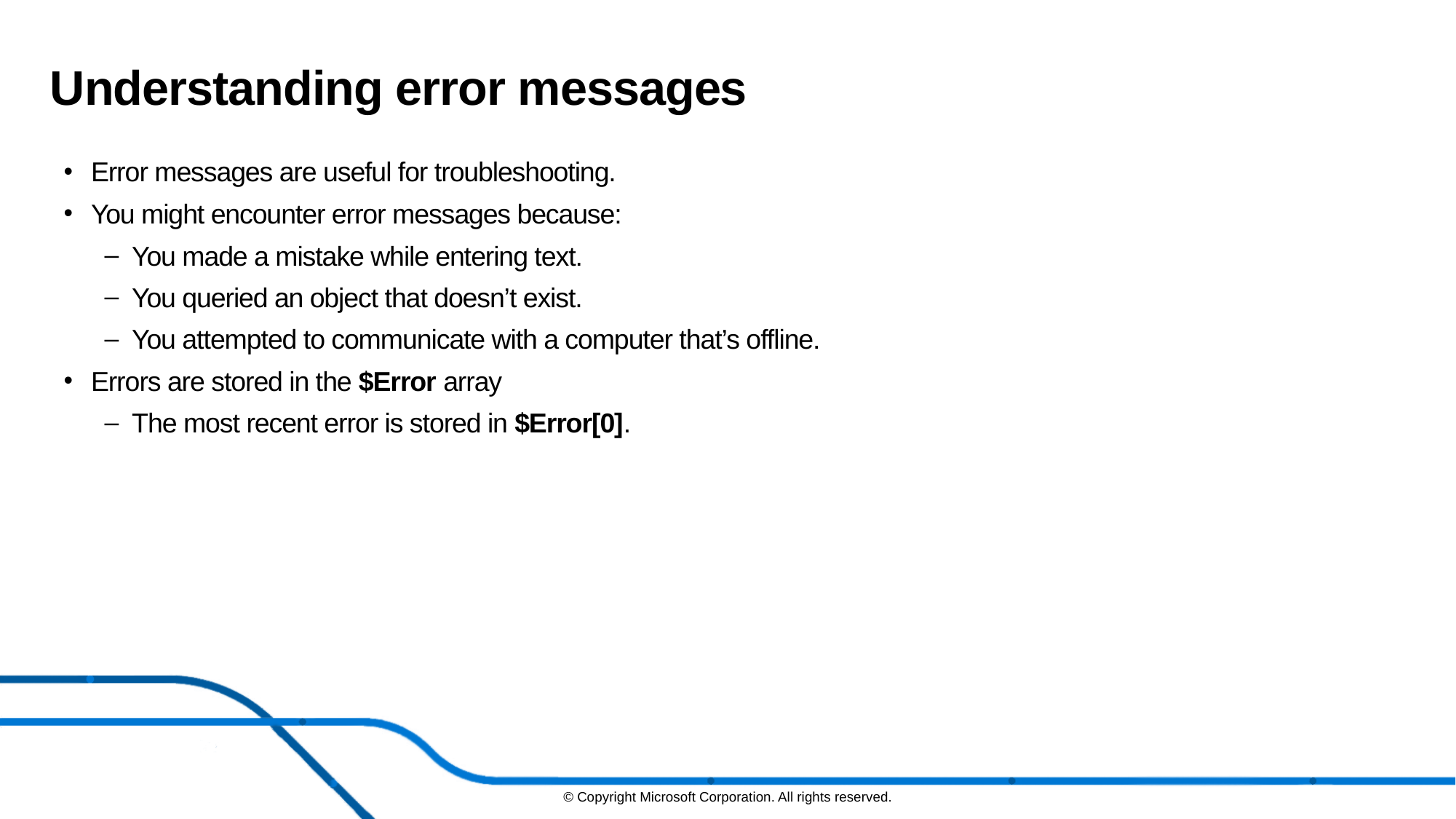

# Understanding error messages
Error messages are useful for troubleshooting.
You might encounter error messages because:
You made a mistake while entering text.
You queried an object that doesn’t exist.
You attempted to communicate with a computer that’s offline.
Errors are stored in the $Error array
The most recent error is stored in $Error[0].